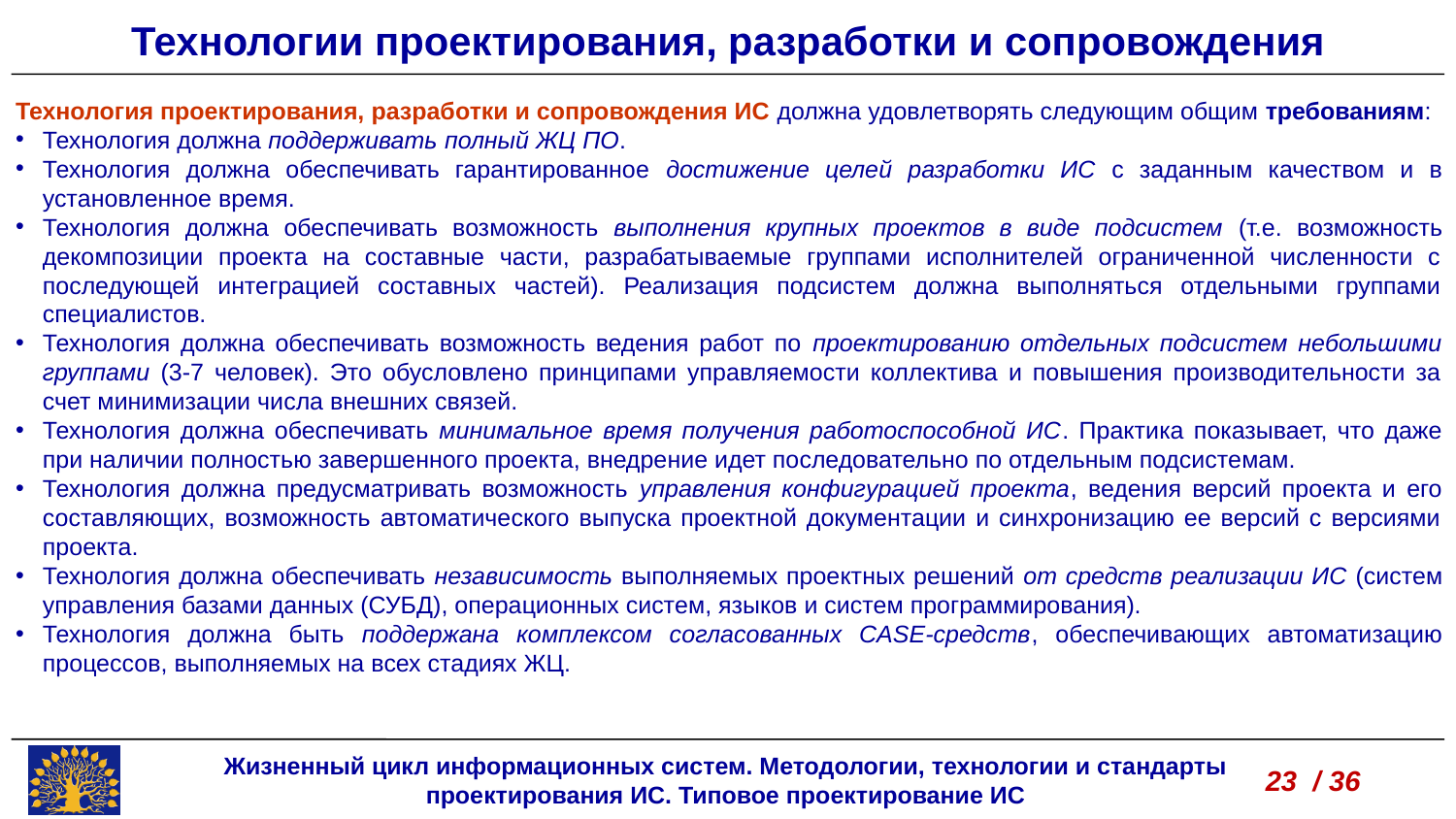

Технологии проектирования, разработки и сопровождения
Технология проектирования, разработки и сопровождения ИС должна удовлетворять следующим общим требованиям:
Технология должна поддерживать полный ЖЦ ПО.
Технология должна обеспечивать гарантированное достижение целей разработки ИС с заданным качеством и в установленное время.
Технология должна обеспечивать возможность выполнения крупных проектов в виде подсистем (т.е. возможность декомпозиции проекта на составные части, разрабатываемые группами исполнителей ограниченной численности с последующей интеграцией составных частей). Реализация подсистем должна выполняться отдельными группами специалистов.
Технология должна обеспечивать возможность ведения работ по проектированию отдельных подсистем небольшими группами (3-7 человек). Это обусловлено принципами управляемости коллектива и повышения производительности за счет минимизации числа внешних связей.
Технология должна обеспечивать минимальное время получения работоспособной ИС. Практика показывает, что даже при наличии полностью завершенного проекта, внедрение идет последовательно по отдельным подсистемам.
Технология должна предусматривать возможность управления конфигурацией проекта, ведения версий проекта и его составляющих, возможность автоматического выпуска проектной документации и синхронизацию ее версий с версиями проекта.
Технология должна обеспечивать независимость выполняемых проектных решений от средств реализации ИС (систем управления базами данных (СУБД), операционных систем, языков и систем программирования).
Технология должна быть поддержана комплексом согласованных CASE-средств, обеспечивающих автоматизацию процессов, выполняемых на всех стадиях ЖЦ.